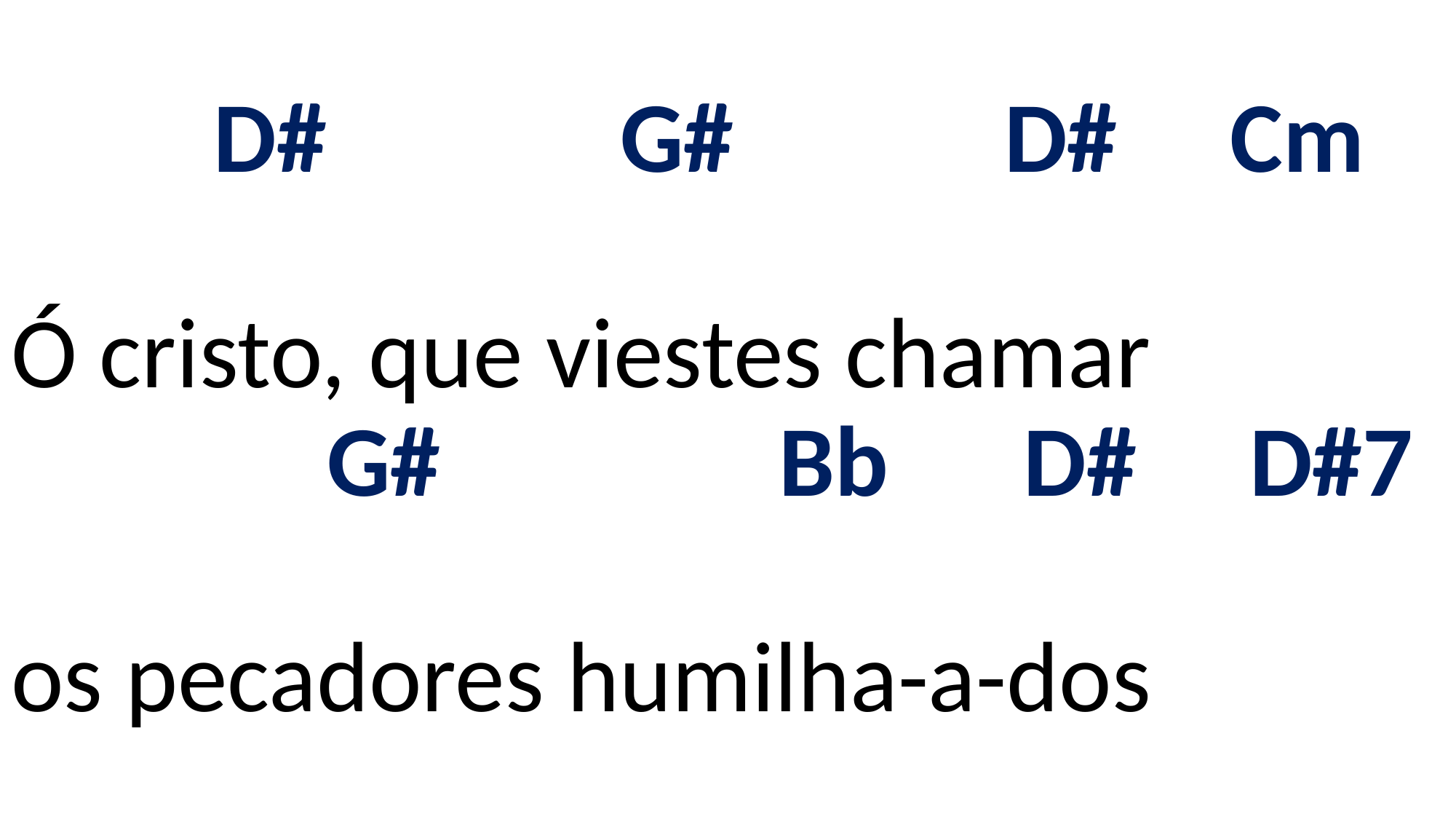

# D#             G#            D#     Cm Ó cristo, que viestes chamar G#               Bb      D#     D#7 os pecadores humilha-a-dos